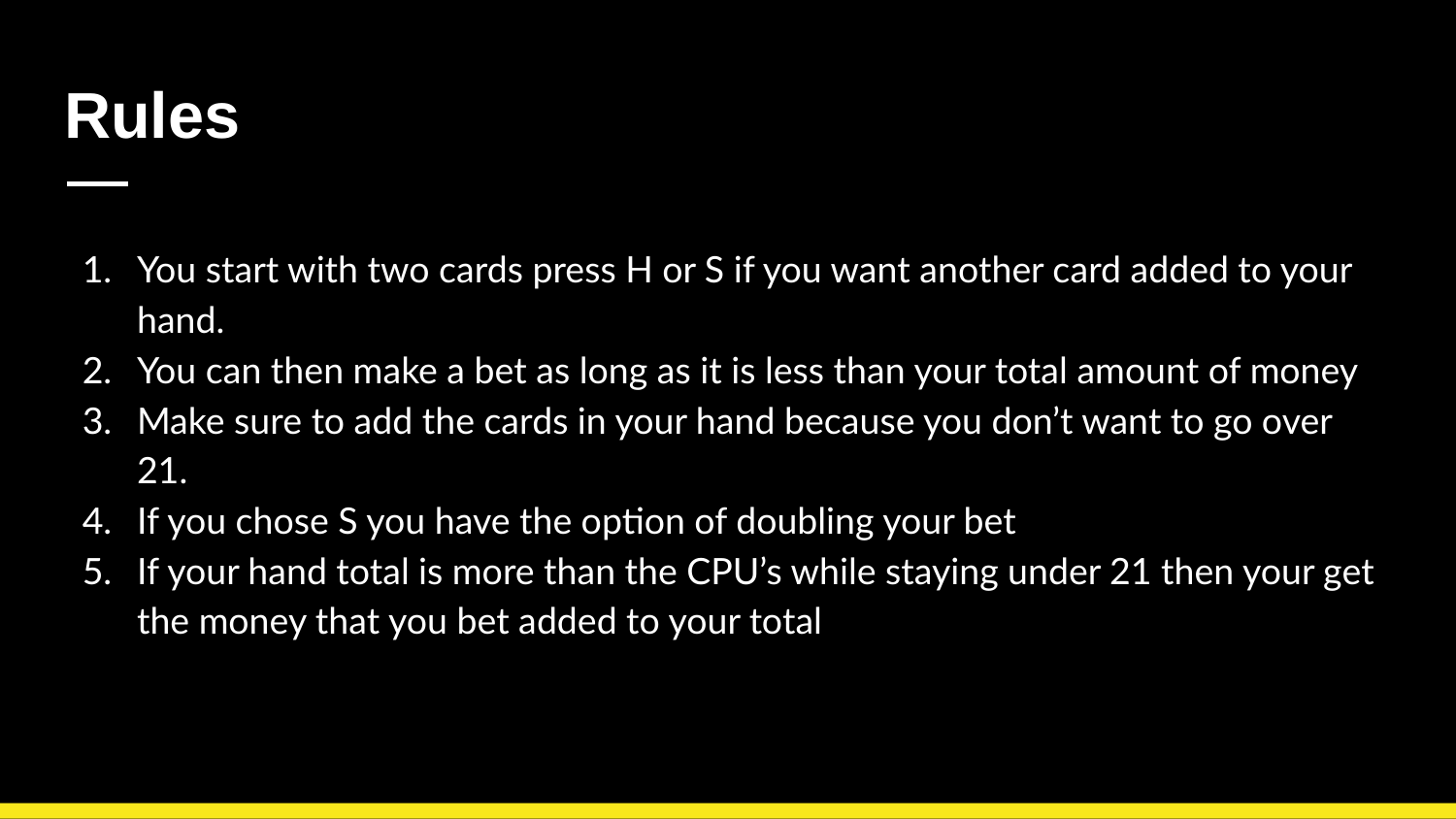

# Rules
You start with two cards press H or S if you want another card added to your hand.
You can then make a bet as long as it is less than your total amount of money
Make sure to add the cards in your hand because you don’t want to go over 21.
If you chose S you have the option of doubling your bet
If your hand total is more than the CPU’s while staying under 21 then your get the money that you bet added to your total